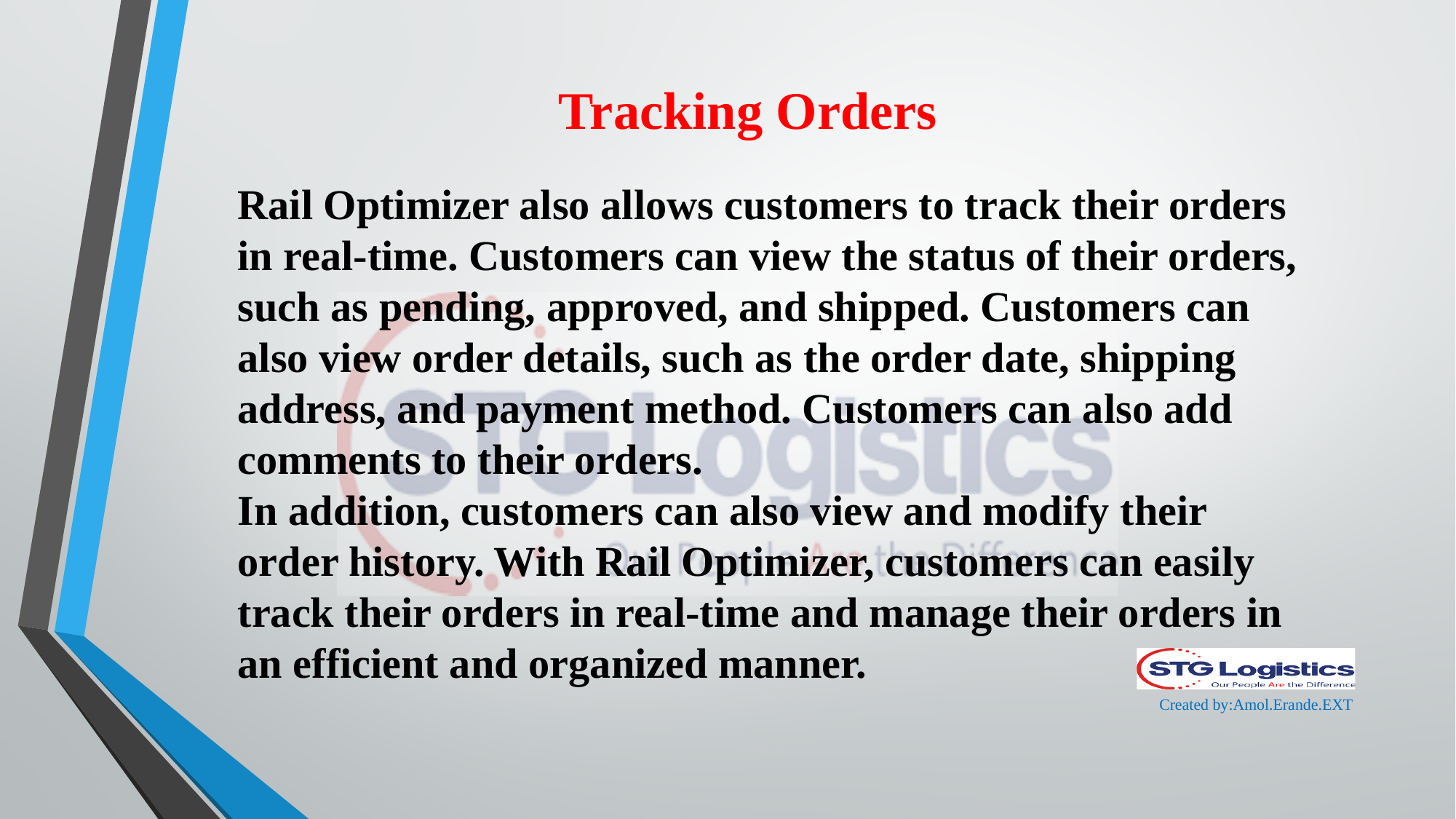

# Tracking Orders

Rail Optimizer also allows customers to track their orders in real-time. Customers can view the status of their orders, such as pending, approved, and shipped. Customers can also view order details, such as the order date, shipping address, and payment method. Customers can also add comments to their orders.
In addition, customers can also view and modify their order history. With Rail Optimizer, customers can easily track their orders in real-time and manage their orders in an efficient and organized manner.